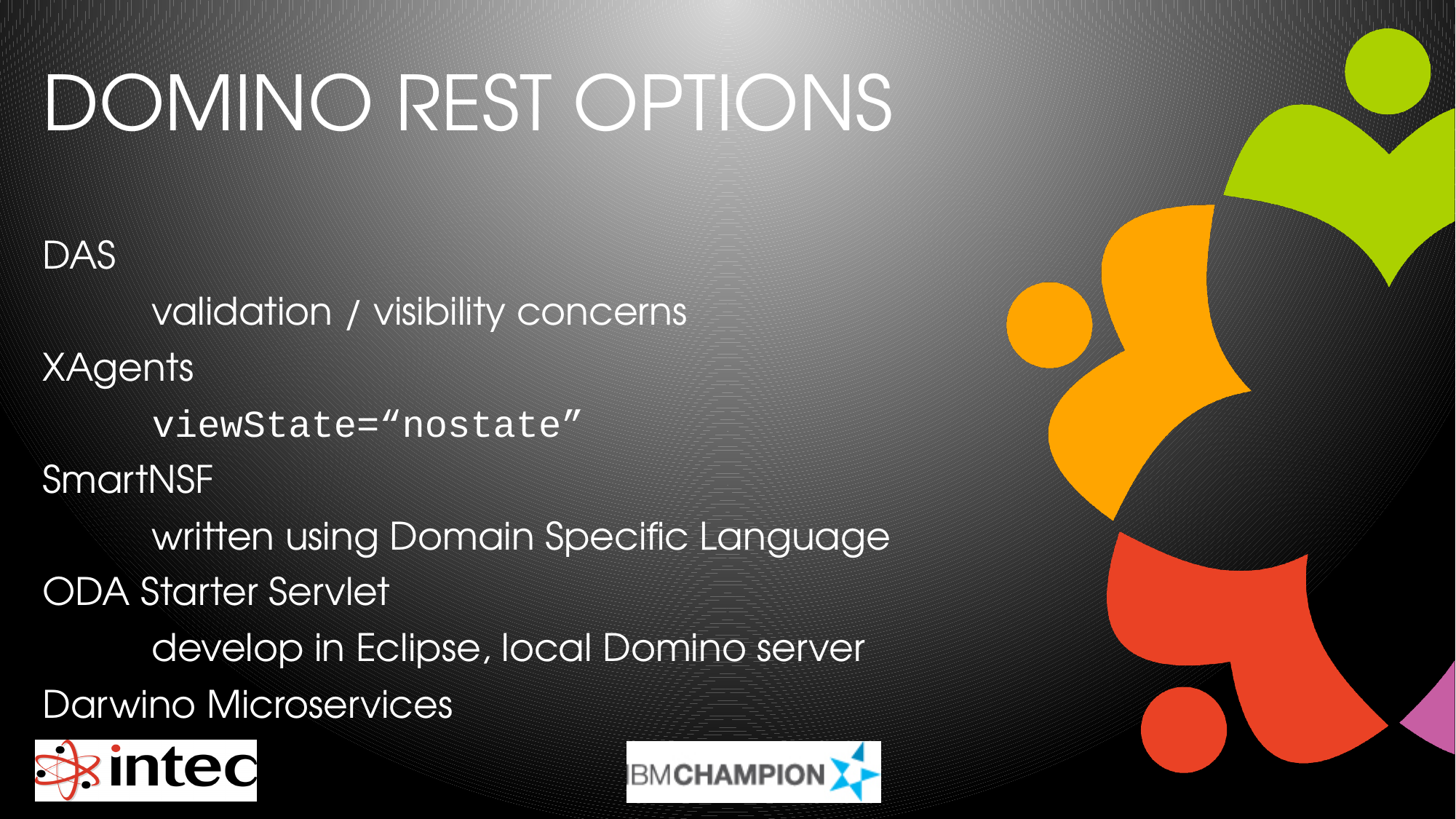

# Domino rest options
DAS
	validation / visibility concerns
XAgents
	viewState=“nostate”
SmartNSF
	written using Domain Specific Language
ODA Starter Servlet
	develop in Eclipse, local Domino server
Darwino Microservices